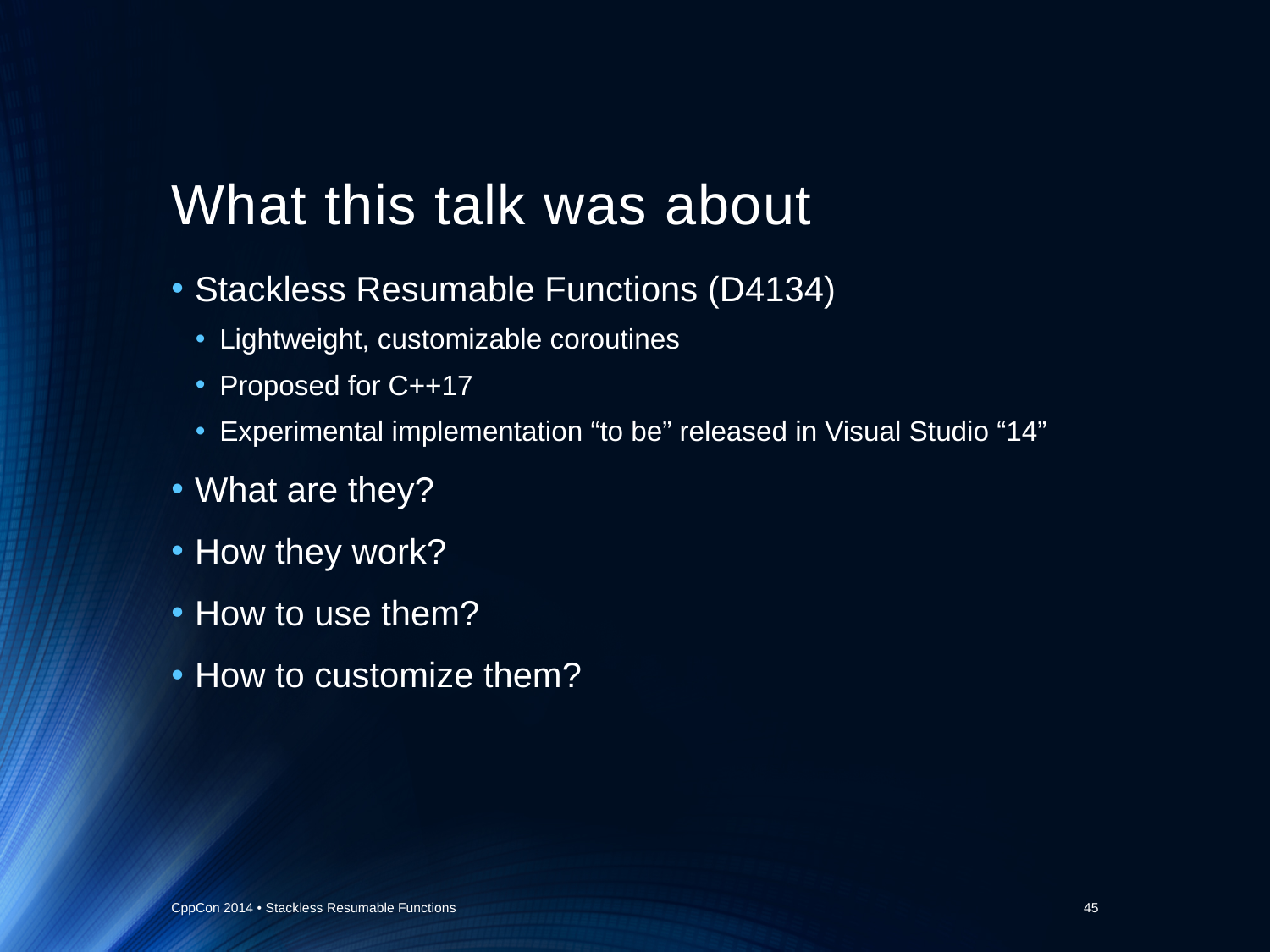

# What this talk was about
Stackless Resumable Functions (D4134)
Lightweight, customizable coroutines
Proposed for C++17
Experimental implementation “to be” released in Visual Studio “14”
What are they?
How they work?
How to use them?
How to customize them?
CppCon 2014 • Stackless Resumable Functions
45